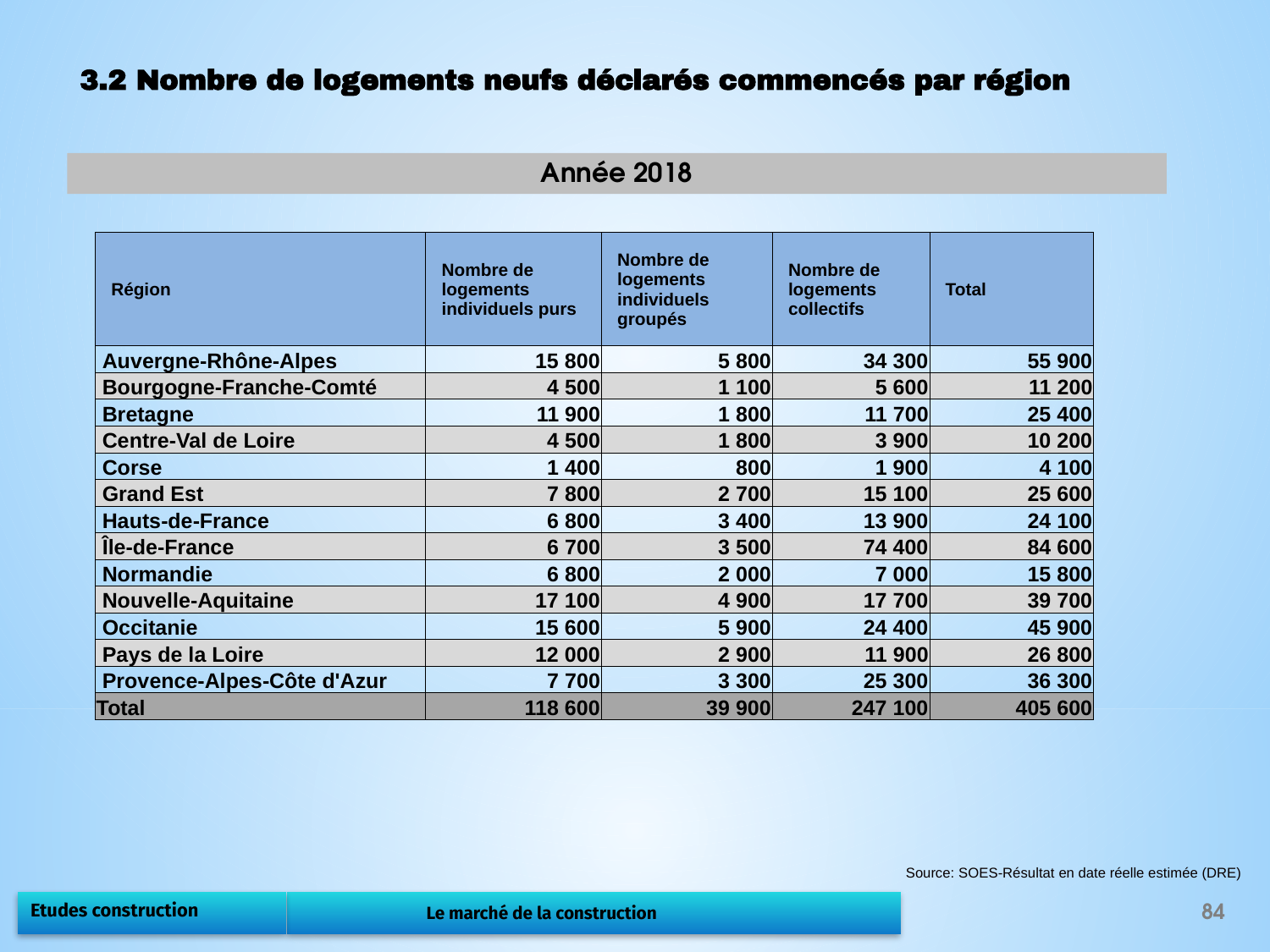

3.2 Nombre de logements neufs déclarés commencés par région
Année 2018
| Région | Nombre de logements individuels purs | Nombre de logements individuels groupés | Nombre de logements collectifs | Total |
| --- | --- | --- | --- | --- |
| Auvergne-Rhône-Alpes | 15 800 | 5 800 | 34 300 | 55 900 |
| Bourgogne-Franche-Comté | 4 500 | 1 100 | 5 600 | 11 200 |
| Bretagne | 11 900 | 1 800 | 11 700 | 25 400 |
| Centre-Val de Loire | 4 500 | 1 800 | 3 900 | 10 200 |
| Corse | 1 400 | 800 | 1 900 | 4 100 |
| Grand Est | 7 800 | 2 700 | 15 100 | 25 600 |
| Hauts-de-France | 6 800 | 3 400 | 13 900 | 24 100 |
| Île-de-France | 6 700 | 3 500 | 74 400 | 84 600 |
| Normandie | 6 800 | 2 000 | 7 000 | 15 800 |
| Nouvelle-Aquitaine | 17 100 | 4 900 | 17 700 | 39 700 |
| Occitanie | 15 600 | 5 900 | 24 400 | 45 900 |
| Pays de la Loire | 12 000 | 2 900 | 11 900 | 26 800 |
| Provence-Alpes-Côte d'Azur | 7 700 | 3 300 | 25 300 | 36 300 |
| Total | 118 600 | 39 900 | 247 100 | 405 600 |
Source: SOES-Résultat en date réelle estimée (DRE)
84